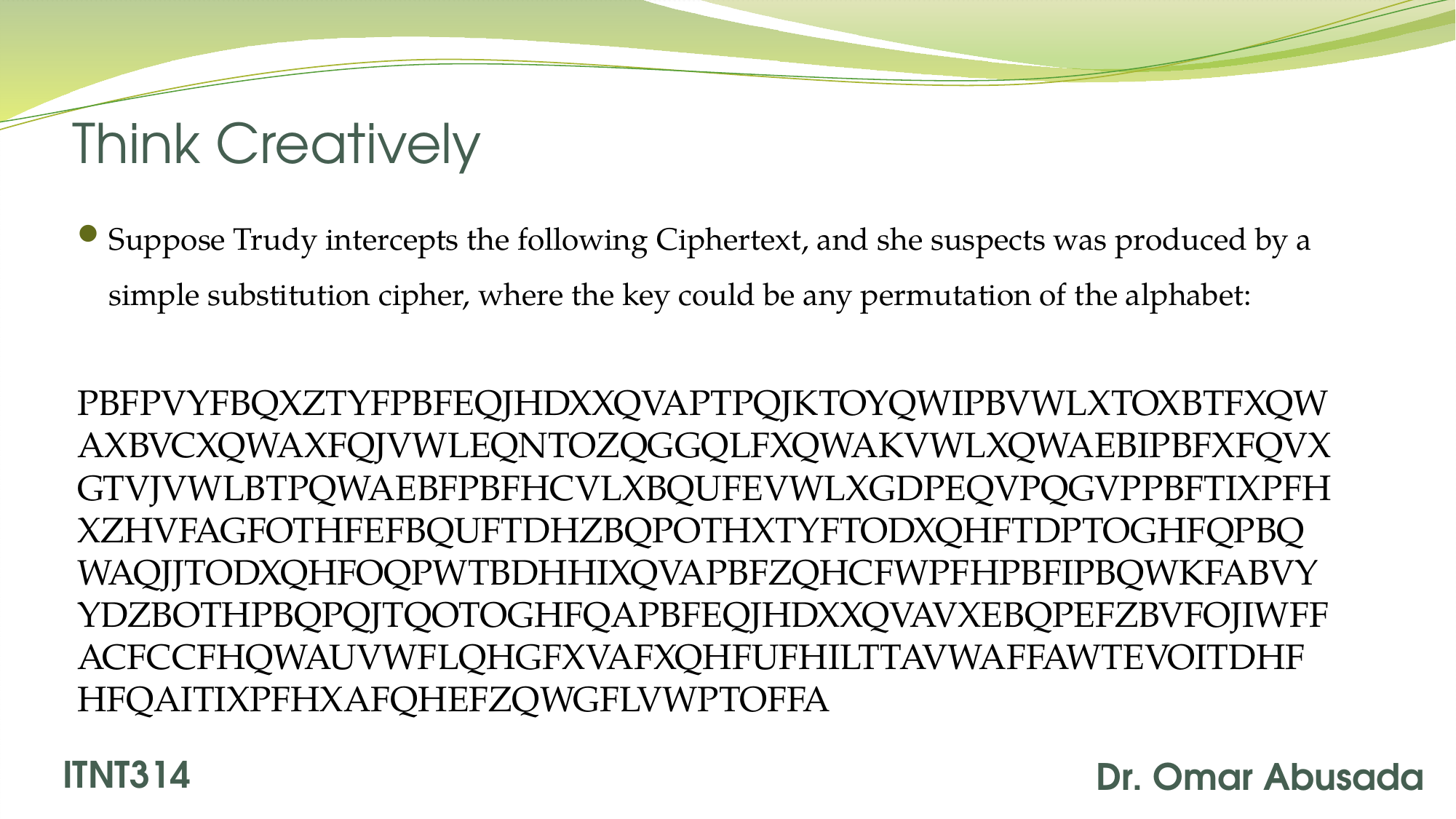

# Think Creatively
Suppose Trudy intercepts the following Ciphertext, and she suspects was produced by a simple substitution cipher, where the key could be any permutation of the alphabet:

PBFPVYFBQXZTYFPBFEQJHDXXQVAPTPQJKTOYQWIPBVWLXTOXBTFXQWAXBVCXQWAXFQJVWLEQNTOZQGGQLFXQWAKVWLXQWAEBIPBFXFQVXGTVJVWLBTPQWAEBFPBFHCVLXBQUFEVWLXGDPEQVPQGVPPBFTIXPFHXZHVFAGFOTHFEFBQUFTDHZBQPOTHXTYFTODXQHFTDPTOGHFQPBQWAQJJTODXQHFOQPWTBDHHIXQVAPBFZQHCFWPFHPBFIPBQWKFABVYYDZBOTHPBQPQJTQOTOGHFQAPBFEQJHDXXQVAVXEBQPEFZBVFOJIWFFACFCCFHQWAUVWFLQHGFXVAFXQHFUFHILTTAVWAFFAWTEVOITDHFHFQAITIXPFHXAFQHEFZQWGFLVWPTOFFA
ITNT314

Dr. Omar Abusada